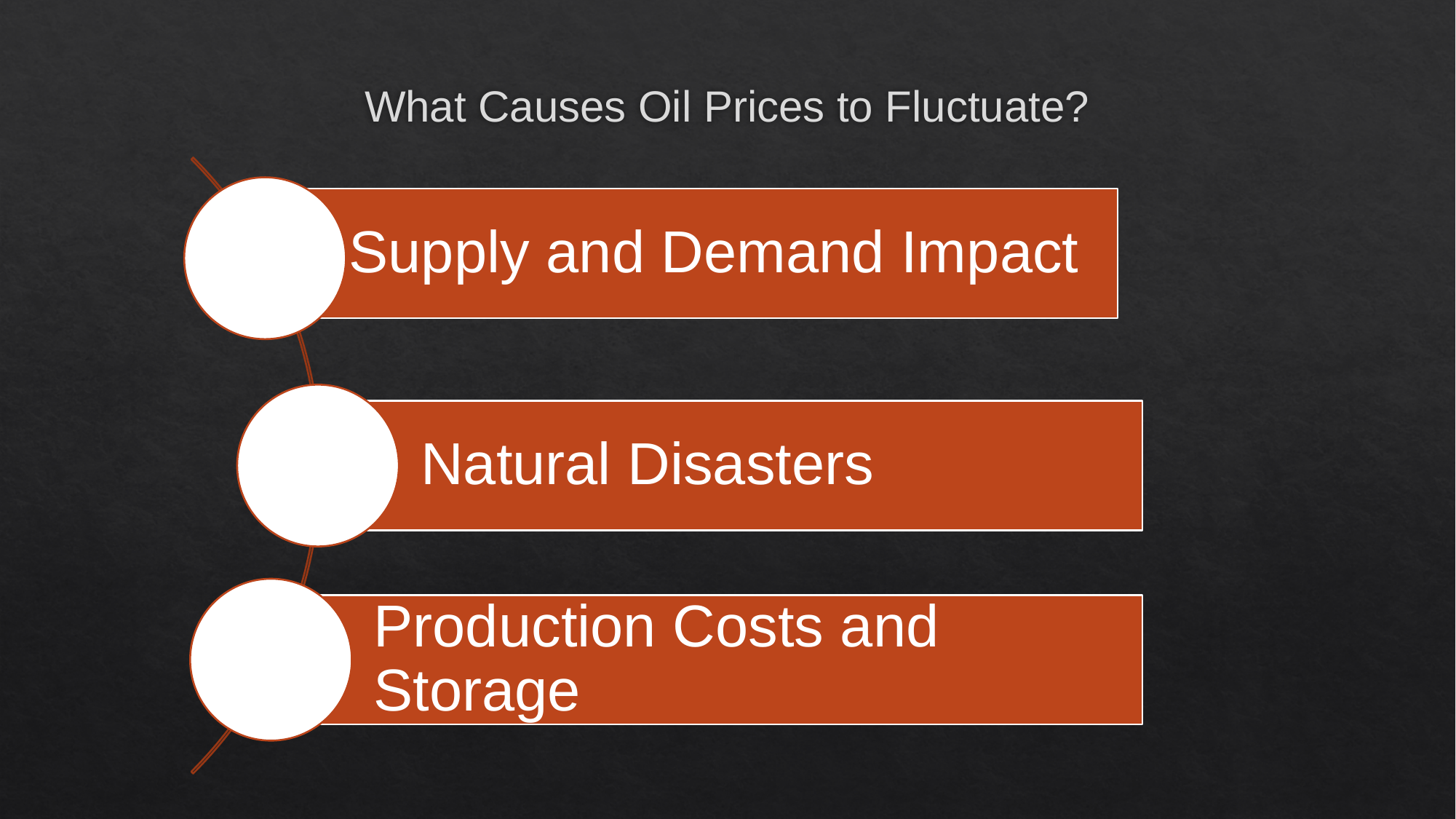

# What Causes Oil Prices to Fluctuate?
Supply and Demand Impact
Natural Disasters
Production Costs and Storage